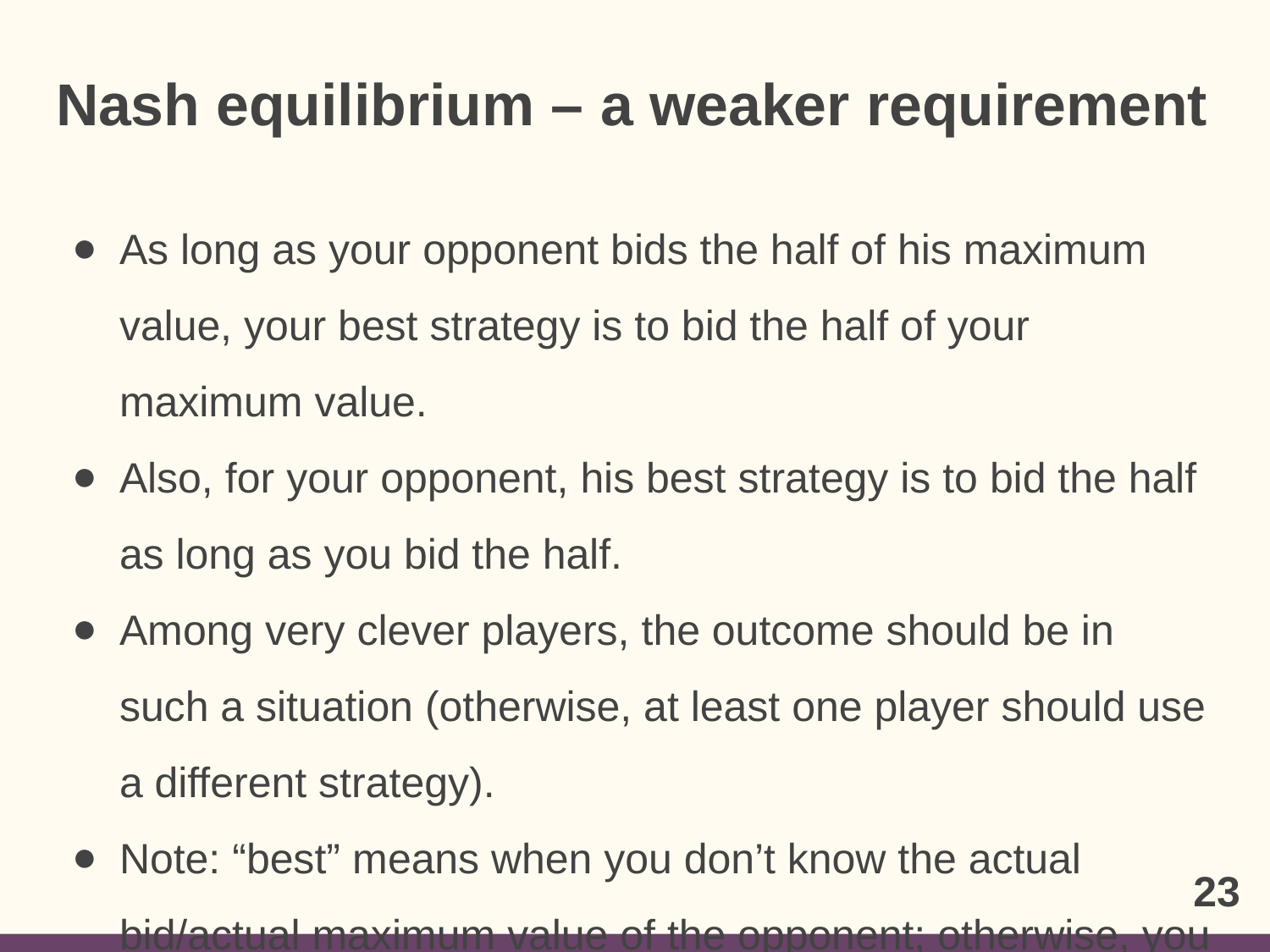

# Nash equilibrium – a weaker requirement
As long as your opponent bids the half of his maximum value, your best strategy is to bid the half of your maximum value.
Also, for your opponent, his best strategy is to bid the half as long as you bid the half.
Among very clever players, the outcome should be in such a situation (otherwise, at least one player should use a different strategy).
Note: “best” means when you don’t know the actual bid/actual maximum value of the opponent; otherwise, you can do better.

23